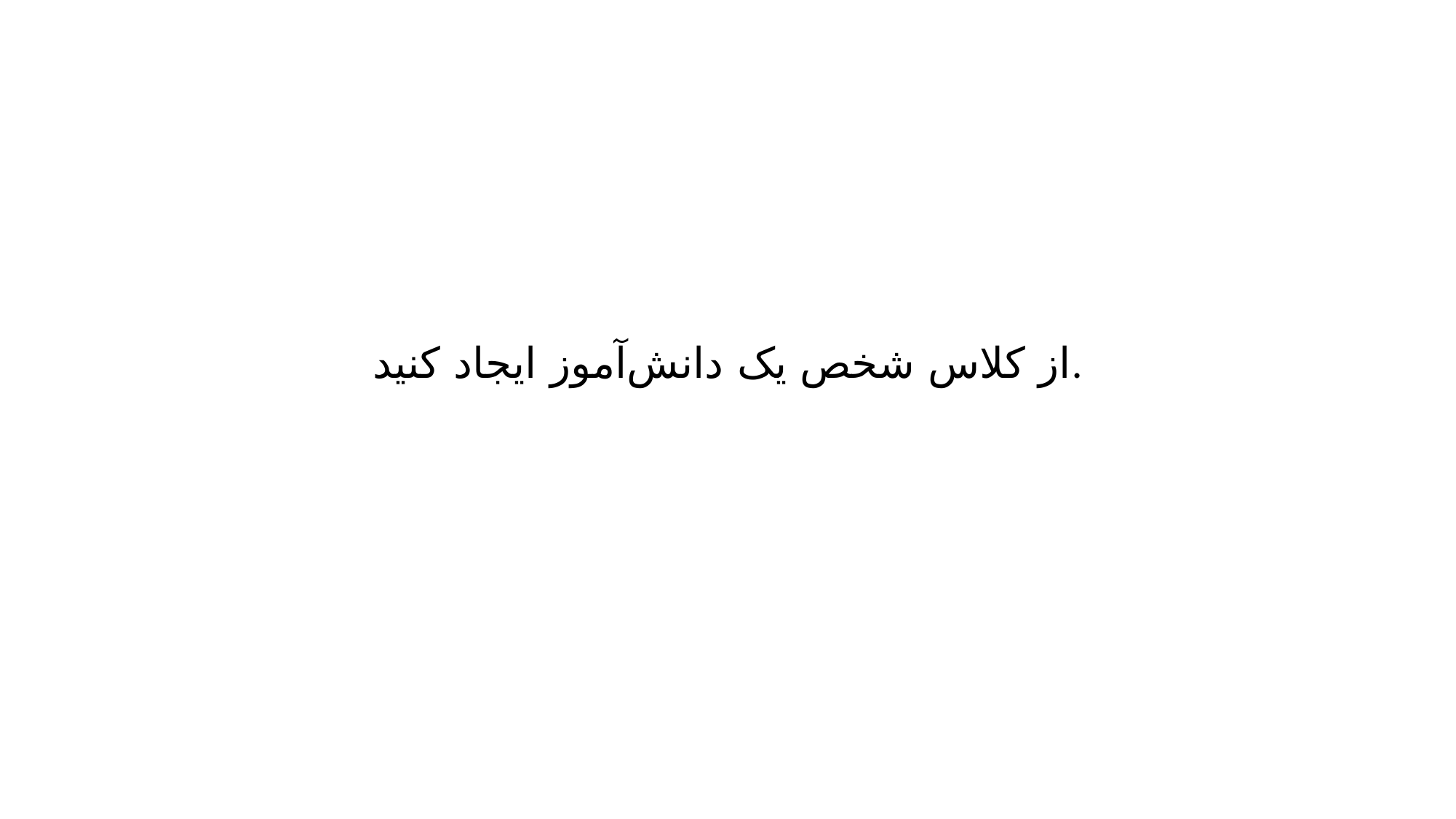

# از کلاس شخص یک دانش‌آموز ایجاد کنید.